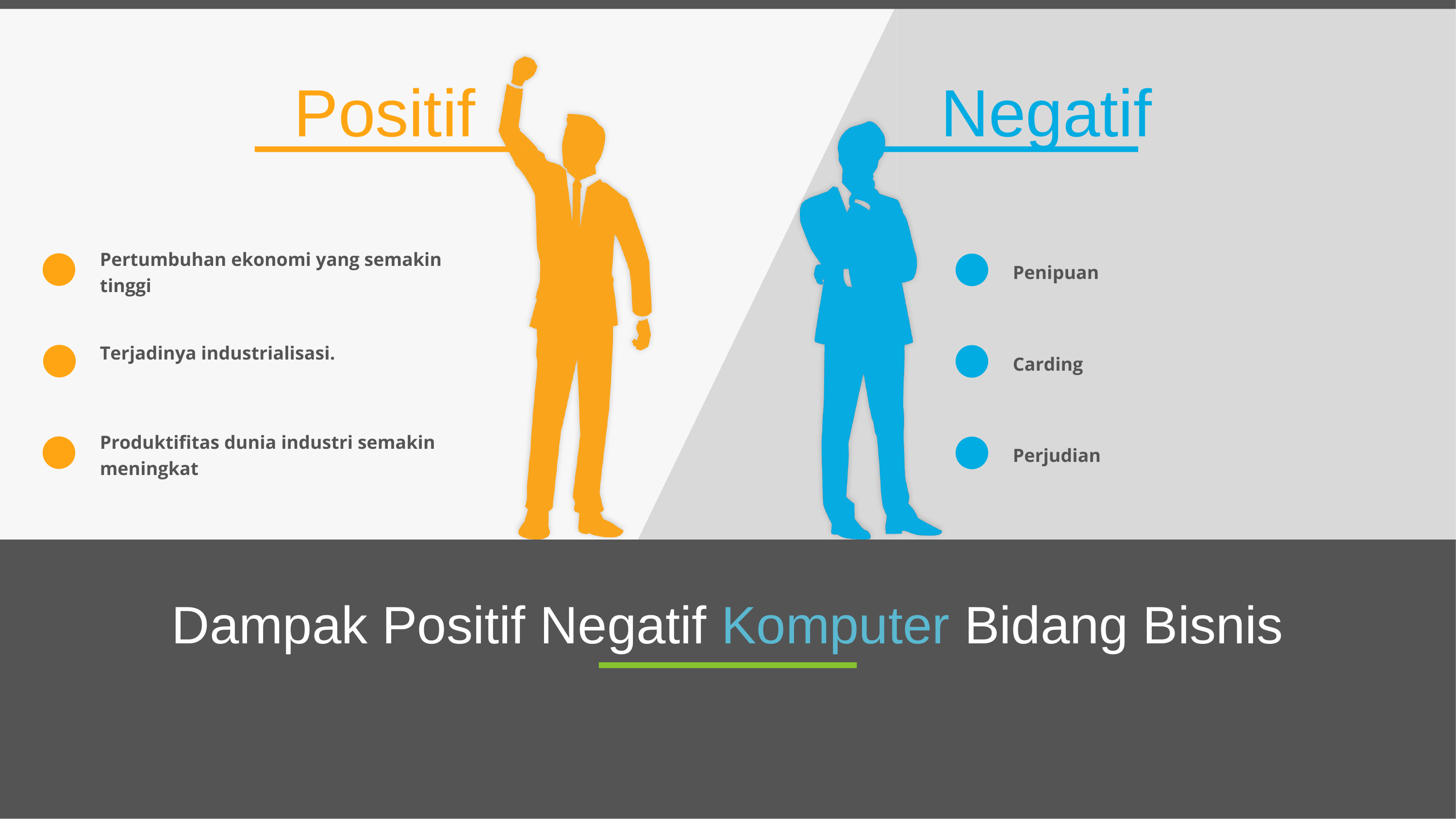

Positif
Negatif
Pertumbuhan ekonomi yang semakin tinggi
Penipuan
Terjadinya industrialisasi.
Carding
Produktifitas dunia industri semakin meningkat
Perjudian
# Dampak Positif Negatif Komputer Bidang Bisnis